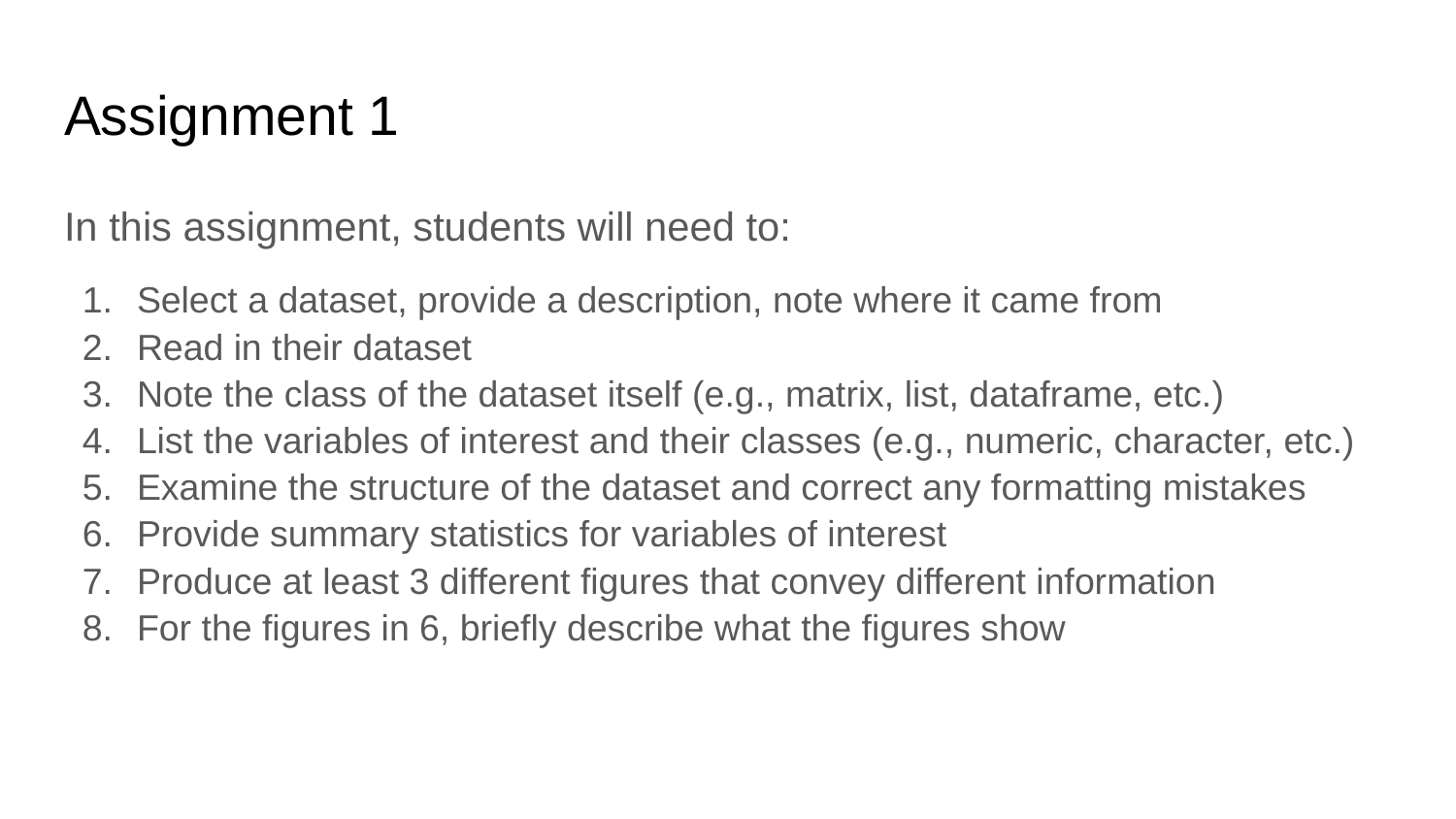

# Assignment 1
In this assignment, students will need to:
Select a dataset, provide a description, note where it came from
Read in their dataset
Note the class of the dataset itself (e.g., matrix, list, dataframe, etc.)
List the variables of interest and their classes (e.g., numeric, character, etc.)
Examine the structure of the dataset and correct any formatting mistakes
Provide summary statistics for variables of interest
Produce at least 3 different figures that convey different information
For the figures in 6, briefly describe what the figures show